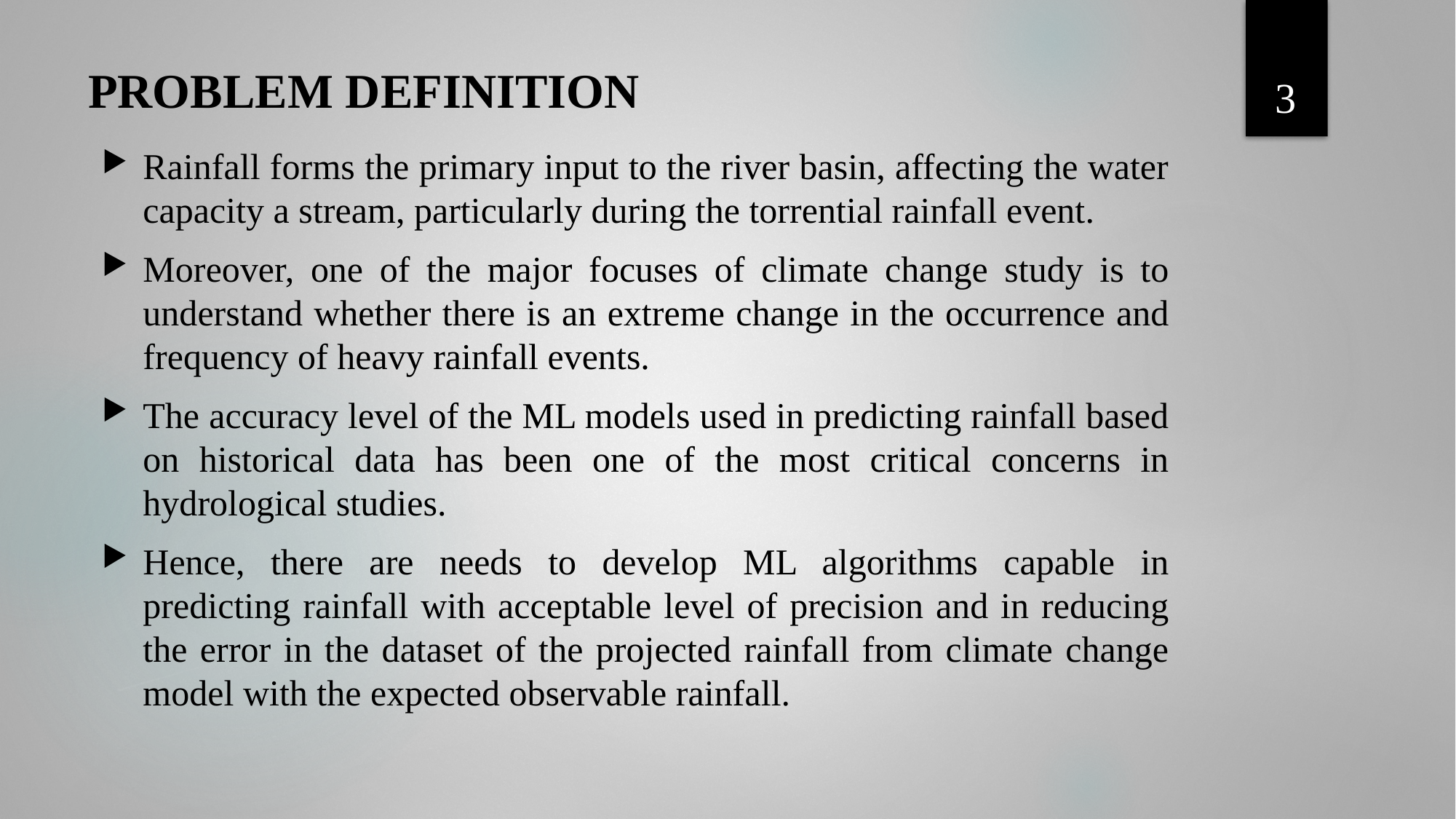

3
# PROBLEM DEFINITION
Rainfall forms the primary input to the river basin, affecting the water capacity a stream, particularly during the torrential rainfall event.
Moreover, one of the major focuses of climate change study is to understand whether there is an extreme change in the occurrence and frequency of heavy rainfall events.
The accuracy level of the ML models used in predicting rainfall based on historical data has been one of the most critical concerns in hydrological studies.
Hence, there are needs to develop ML algorithms capable in predicting rainfall with acceptable level of precision and in reducing the error in the dataset of the projected rainfall from climate change model with the expected observable rainfall.